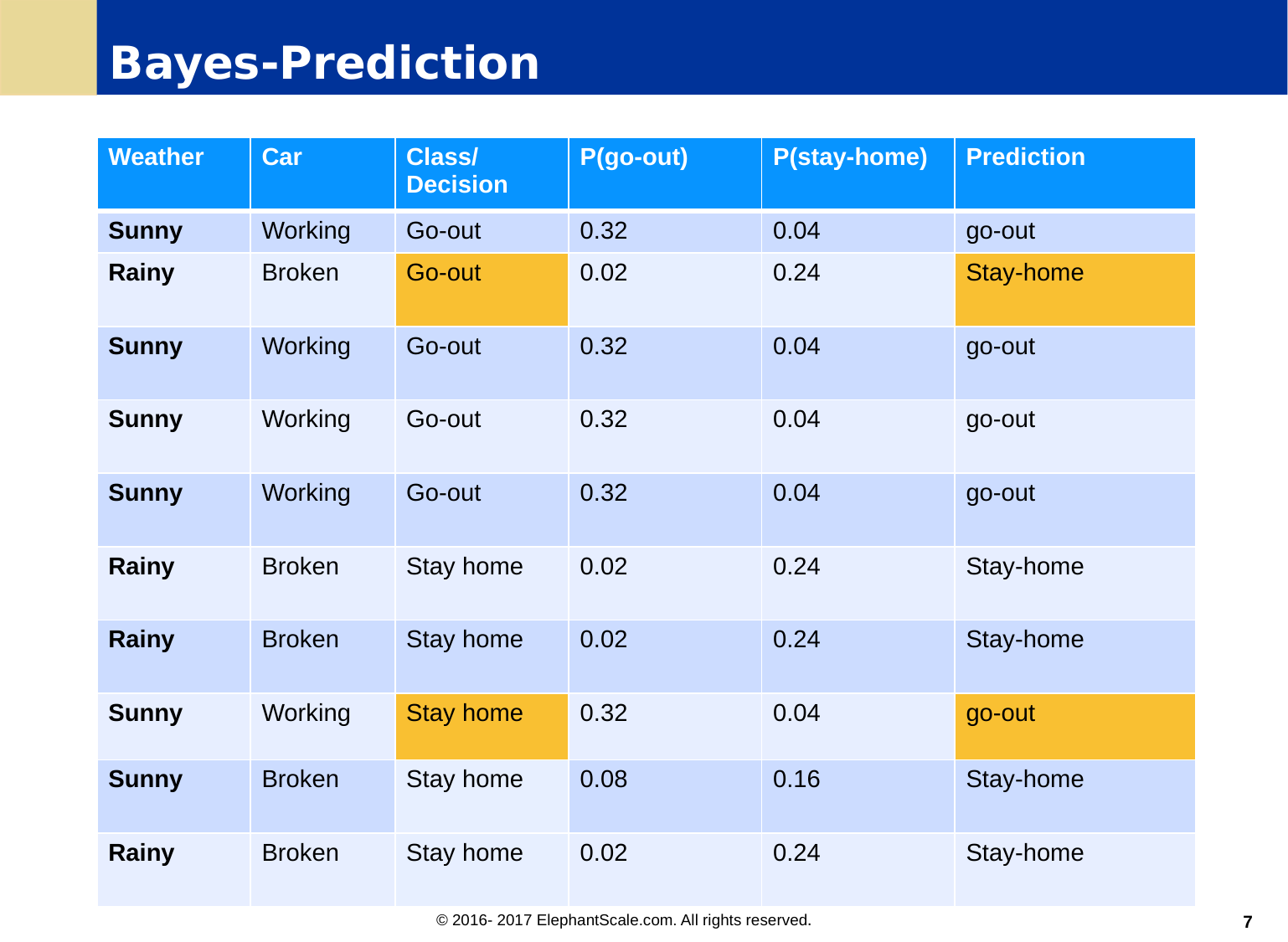

# Bayes-Prediction
| Weather | Car | Class/ Decision | P(go-out) | P(stay-home) | Prediction |
| --- | --- | --- | --- | --- | --- |
| Sunny | Working | Go-out | 0.32 | 0.04 | go-out |
| Rainy | Broken | Go-out | 0.02 | 0.24 | Stay-home |
| Sunny | Working | Go-out | 0.32 | 0.04 | go-out |
| Sunny | Working | Go-out | 0.32 | 0.04 | go-out |
| Sunny | Working | Go-out | 0.32 | 0.04 | go-out |
| Rainy | Broken | Stay home | 0.02 | 0.24 | Stay-home |
| Rainy | Broken | Stay home | 0.02 | 0.24 | Stay-home |
| Sunny | Working | Stay home | 0.32 | 0.04 | go-out |
| Sunny | Broken | Stay home | 0.08 | 0.16 | Stay-home |
| Rainy | Broken | Stay home | 0.02 | 0.24 | Stay-home |
7